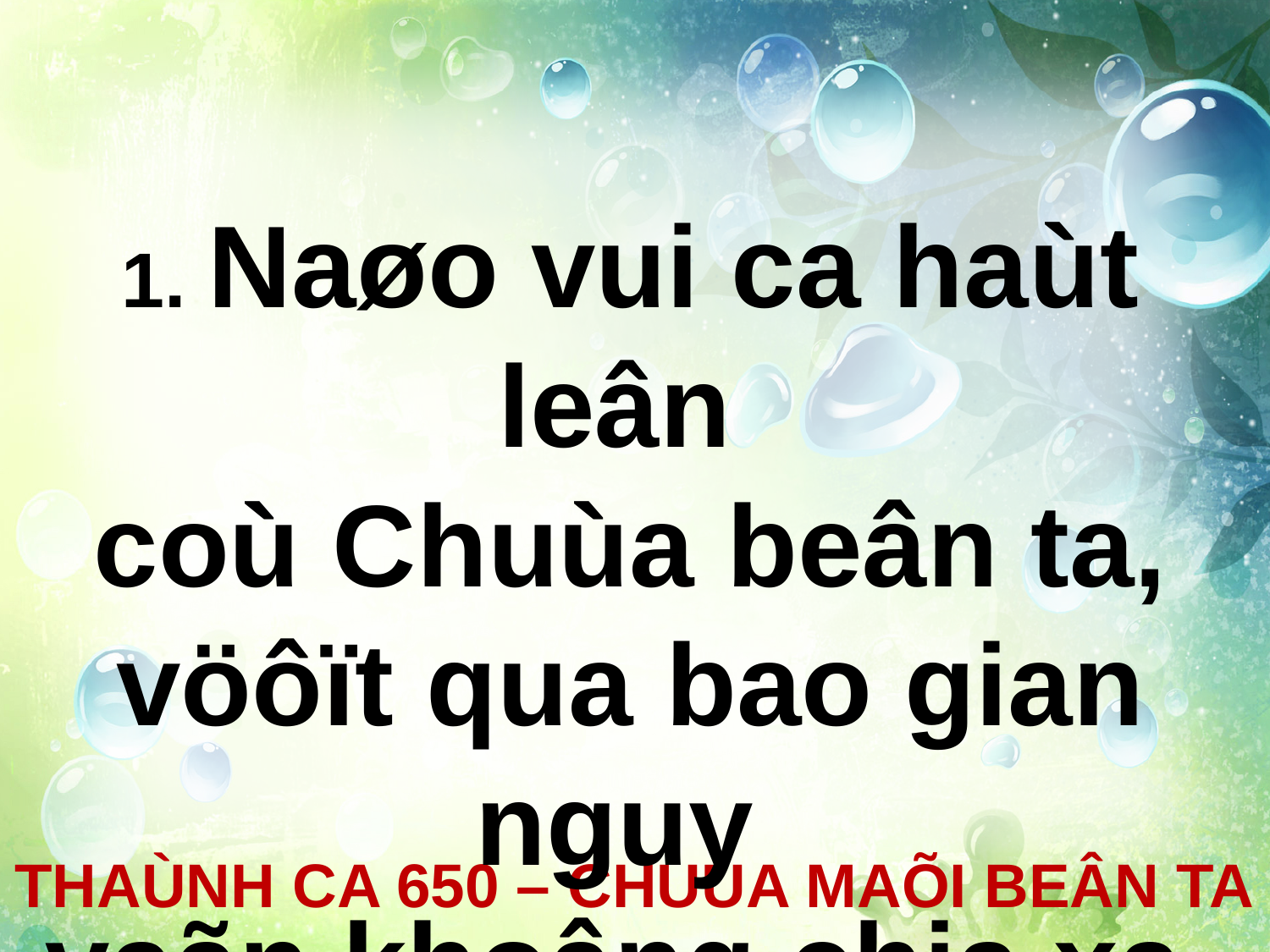

1. Naøo vui ca haùt leân
coù Chuùa beân ta, vöôït qua bao gian nguy
vaãn khoâng chia xa.
THAÙNH CA 650 – CHUÙA MAÕI BEÂN TA